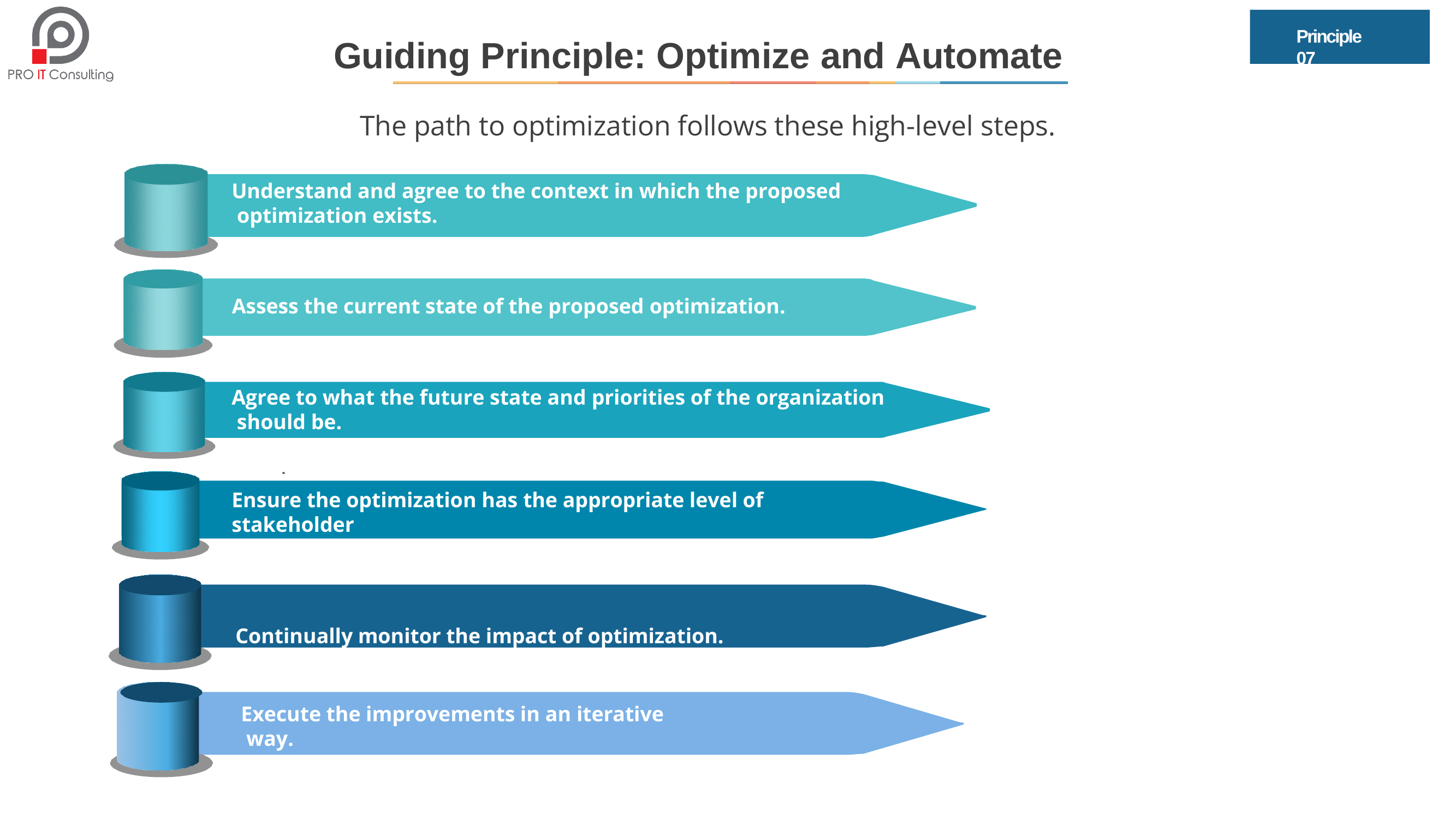

Principle 07
# Guiding Principle: Optimize and Automate

The path to optimization follows these high-level steps.

Understand and agree to the context in which the proposed  optimization exists.

Assess the current state of the proposed optimization.

Agree to what the future state and priorities of the organization  should be.

Ensure the optimization has the appropriate level of stakeholder
engagement and commitment.

Continually monitor the impact of optimization.

Execute the improvements in an iterative  way.